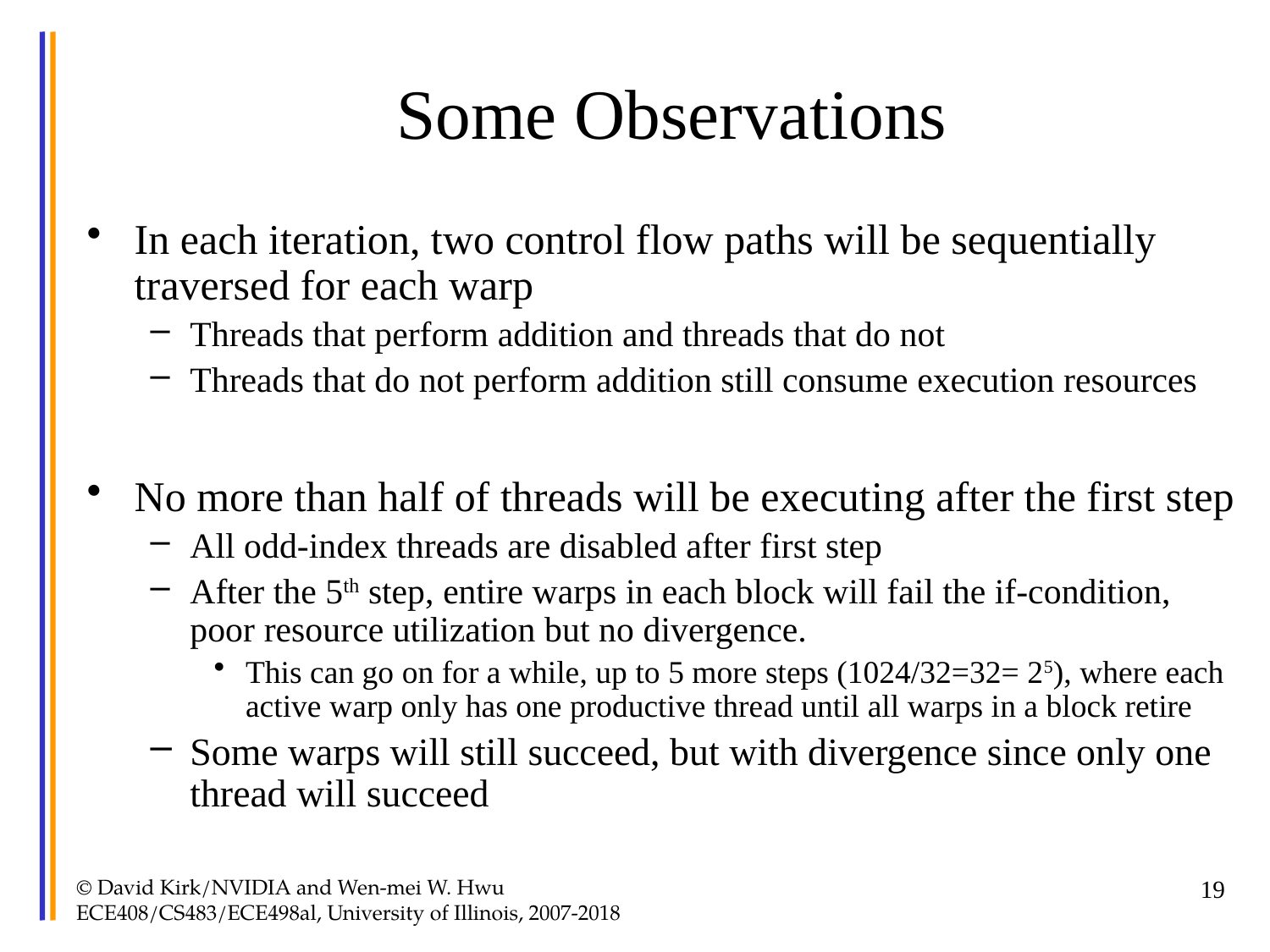

# Some Observations
In each iteration, two control flow paths will be sequentially traversed for each warp
Threads that perform addition and threads that do not
Threads that do not perform addition still consume execution resources

No more than half of threads will be executing after the first step
All odd-index threads are disabled after first step
After the 5th step, entire warps in each block will fail the if-condition, poor resource utilization but no divergence.
This can go on for a while, up to 5 more steps (1024/32=32= 25), where each active warp only has one productive thread until all warps in a block retire
Some warps will still succeed, but with divergence since only one thread will succeed
© David Kirk/NVIDIA and Wen-mei W. Hwu  ECE408/CS483/ECE498al, University of Illinois, 2007-2018
19